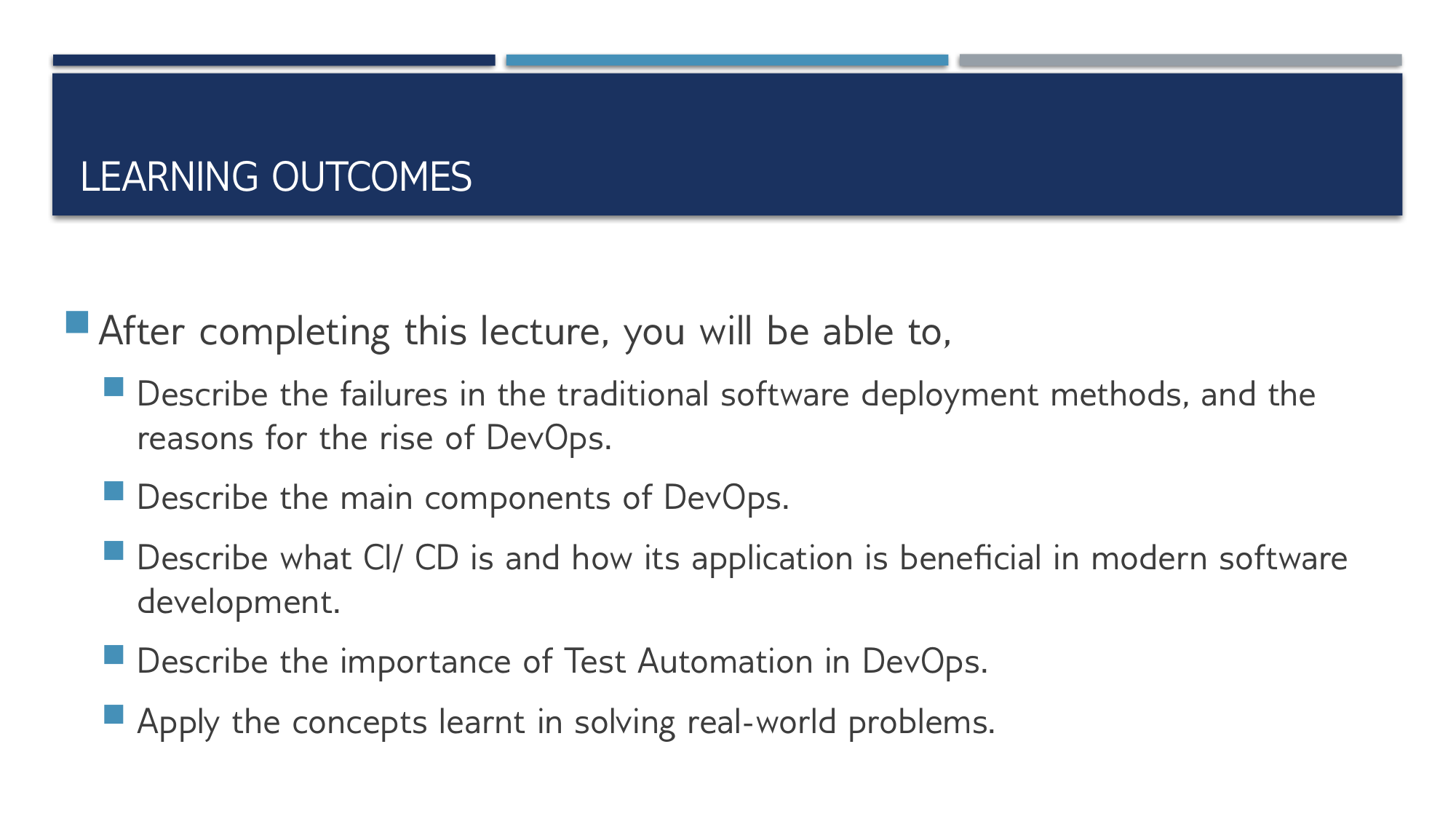

# Learning outcomes
After completing this lecture, you will be able to,
Describe the failures in the traditional software deployment methods, and the reasons for the rise of DevOps.
Describe the main components of DevOps.
Describe what CI/ CD is and how its application is beneficial in modern software development.
Describe the importance of Test Automation in DevOps.
Apply the concepts learnt in solving real-world problems.